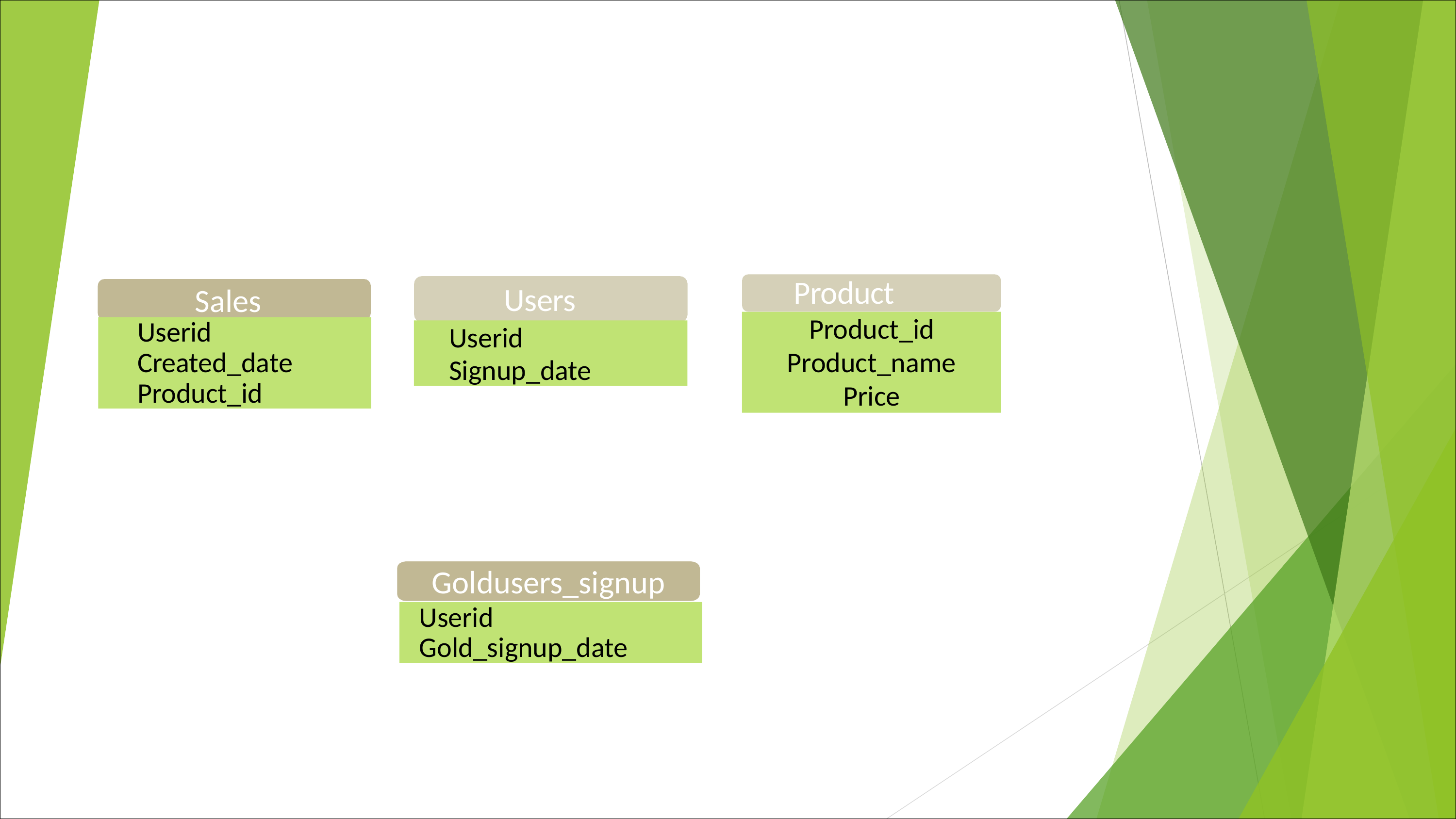

# Product

Users
Sales
Product_id
Product_name
Price

Userid
Created_date
Product_id
Userid
Signup_date
Goldusers_signup
Userid
Gold_signup_date